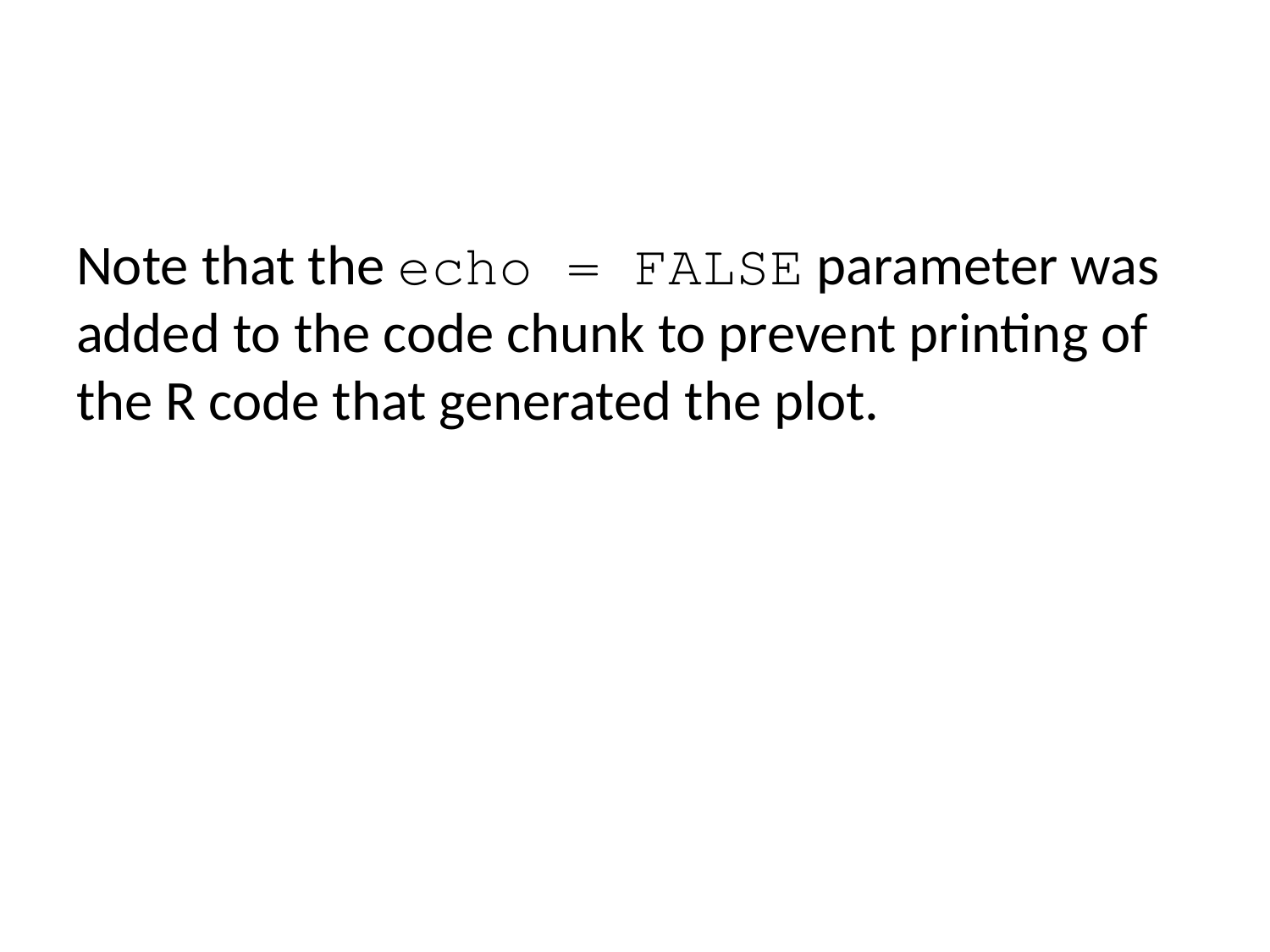

Note that the echo = FALSE parameter was added to the code chunk to prevent printing of the R code that generated the plot.